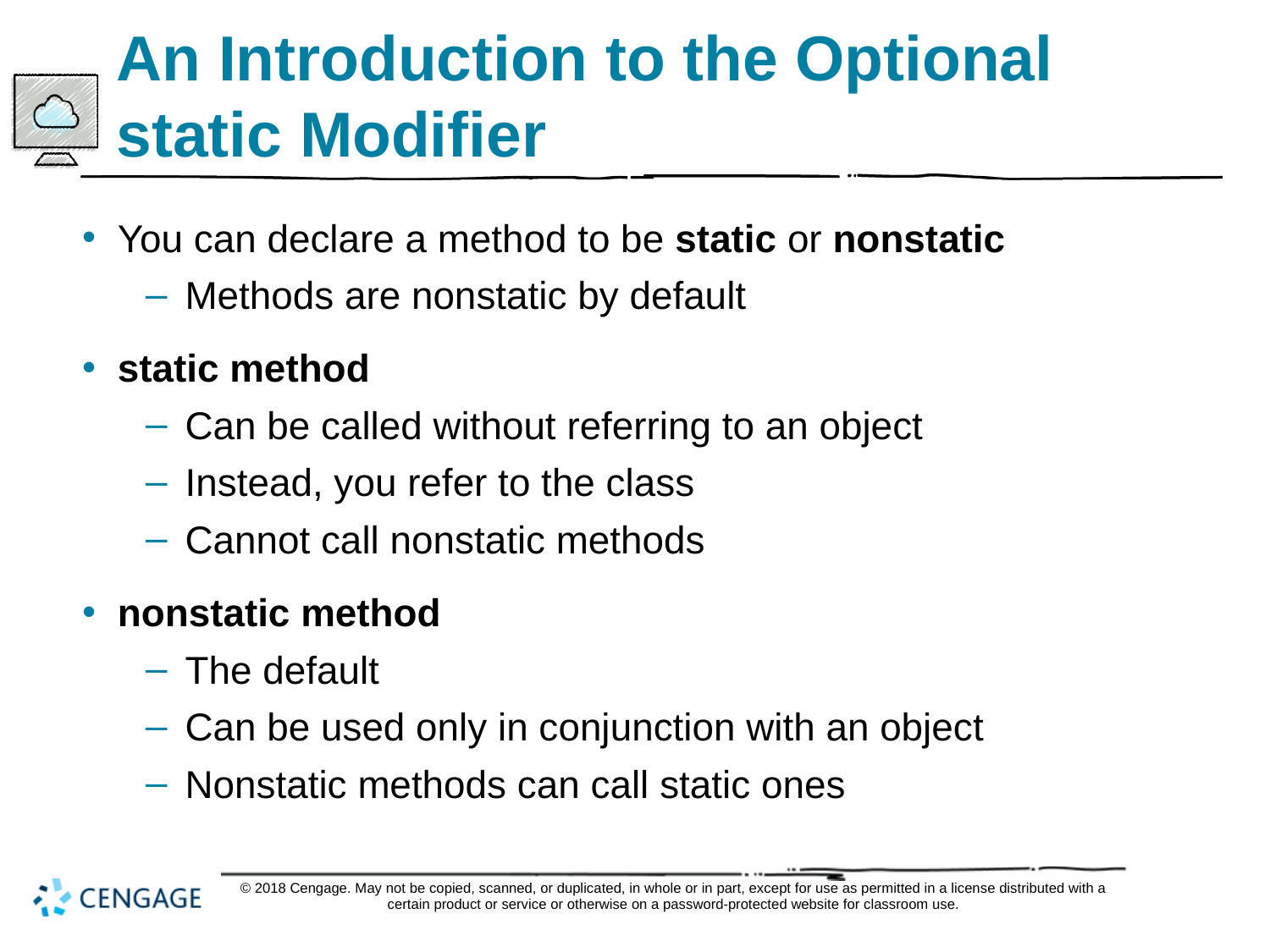

# An Introduction to the Optional static Modifier
You can declare a method to be static or nonstatic
Methods are nonstatic by default
static method
Can be called without referring to an object
Instead, you refer to the class
Cannot call nonstatic methods
nonstatic method
The default
Can be used only in conjunction with an object
Nonstatic methods can call static ones
© 2018 Cengage. May not be copied, scanned, or duplicated, in whole or in part, except for use as permitted in a license distributed with a certain product or service or otherwise on a password-protected website for classroom use.